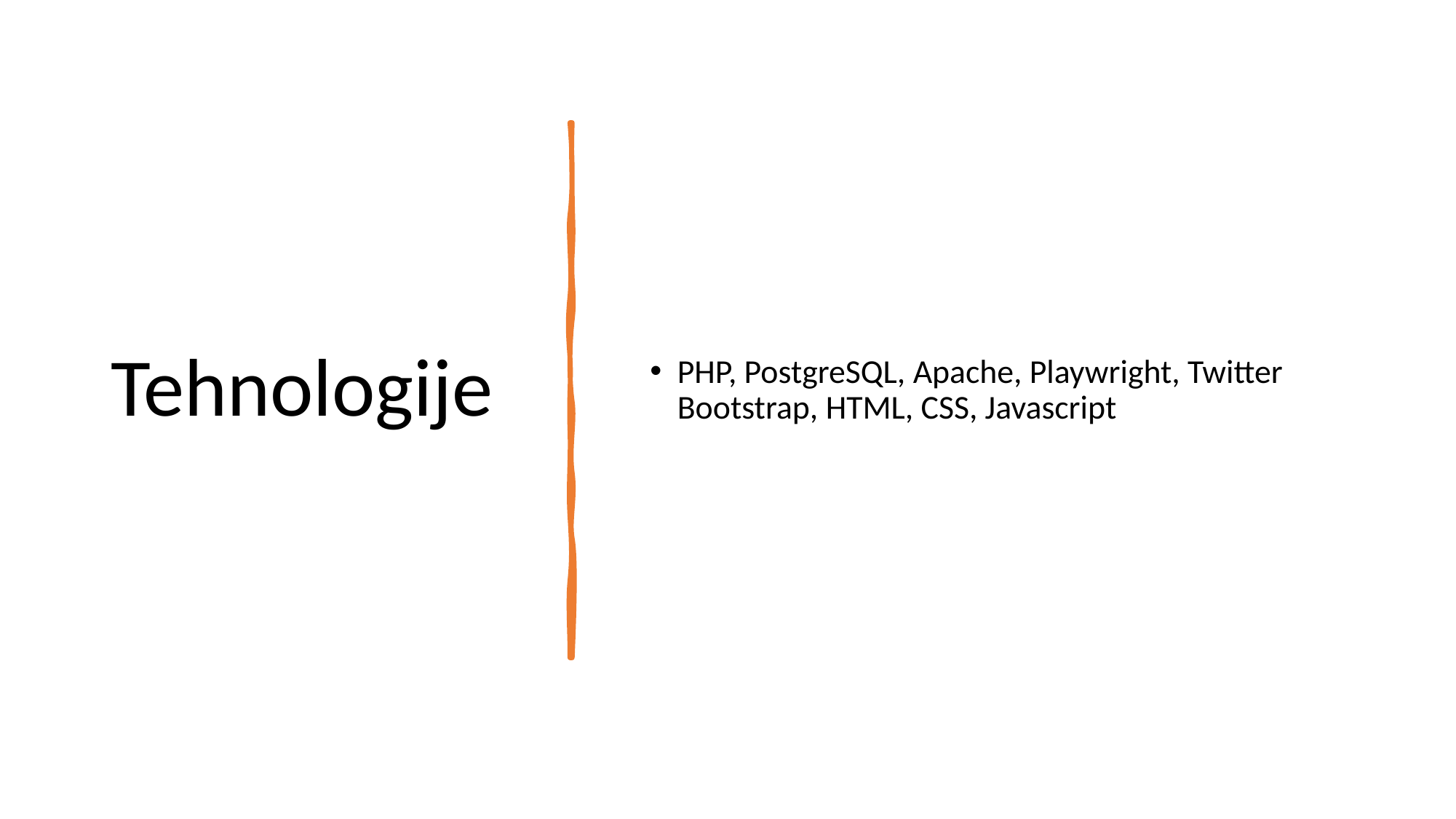

# Tehnologije
PHP, PostgreSQL, Apache, Playwright, Twitter Bootstrap, HTML, CSS, Javascript